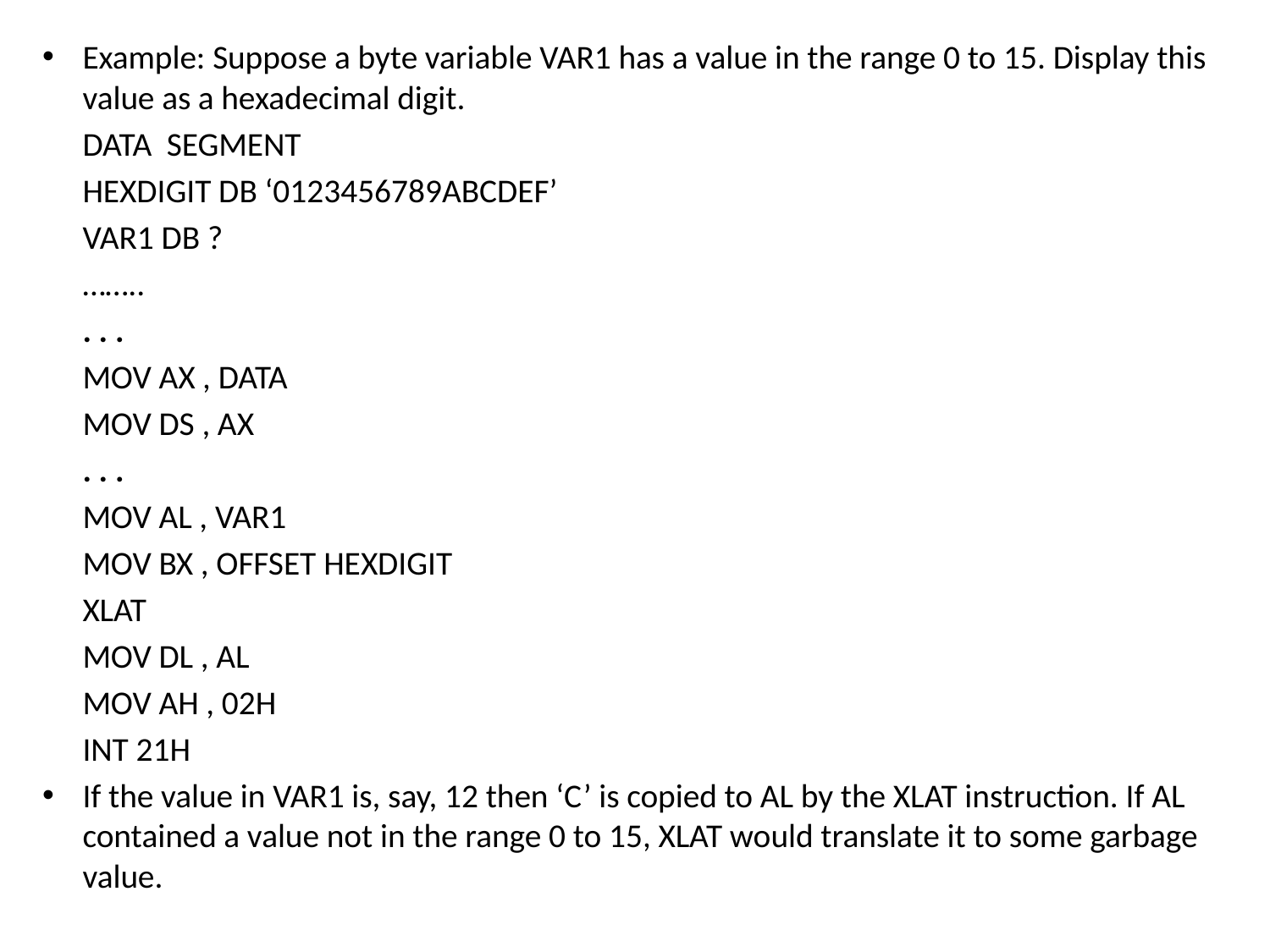

Example: Suppose a byte variable VAR1 has a value in the range 0 to 15. Display this value as a hexadecimal digit.
		DATA  SEGMENT
		HEXDIGIT DB ‘0123456789ABCDEF’
		VAR1 DB ?
		……..
		. . .
		MOV AX , DATA
		MOV DS , AX
		. . .
		MOV AL , VAR1
		MOV BX , OFFSET HEXDIGIT
		XLAT
		MOV DL , AL
		MOV AH , 02H
		INT 21H
If the value in VAR1 is, say, 12 then ‘C’ is copied to AL by the XLAT instruction. If AL contained a value not in the range 0 to 15, XLAT would translate it to some garbage value.